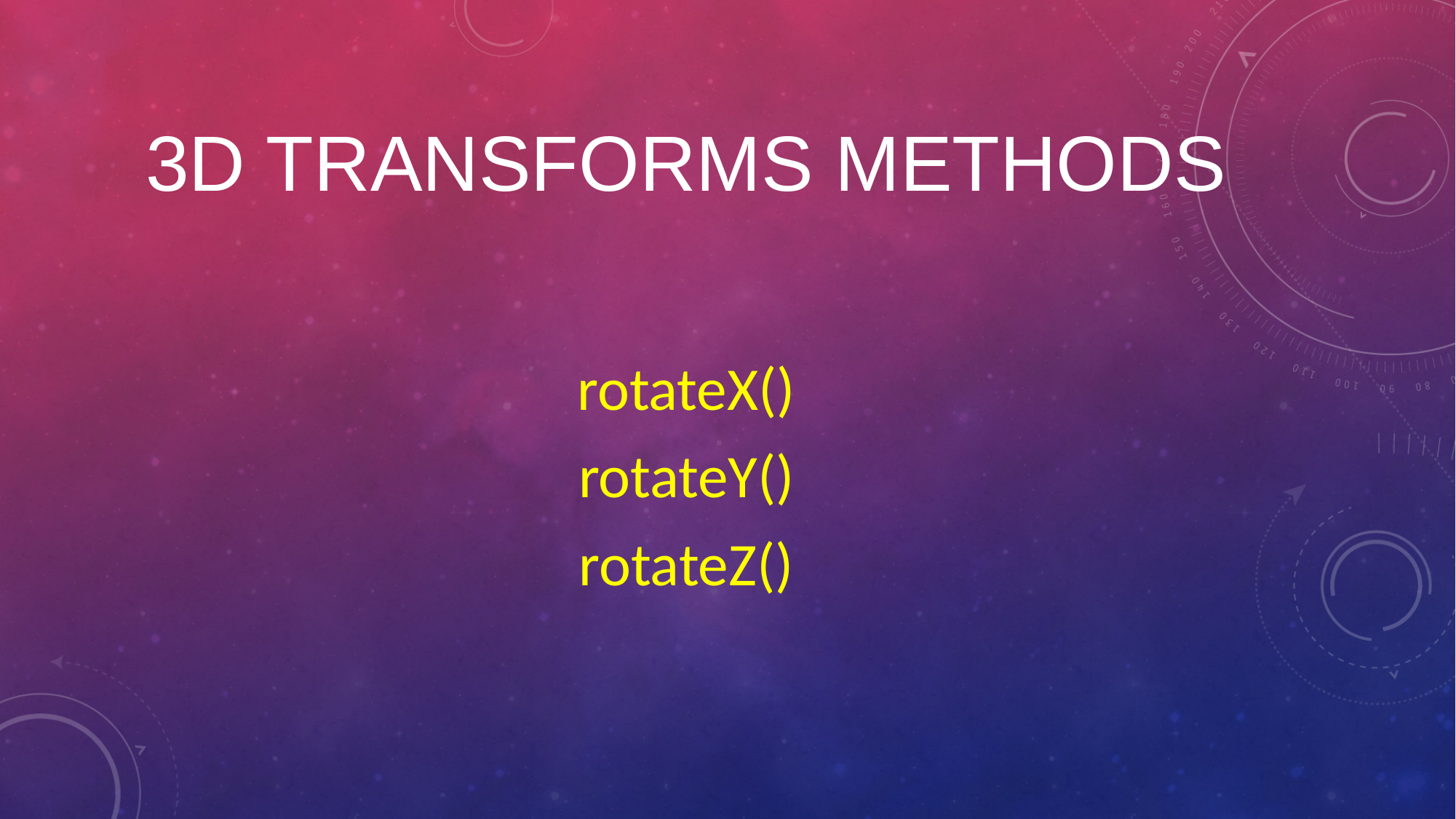

# 3D Transforms Methods
rotateX()
rotateY()
rotateZ()